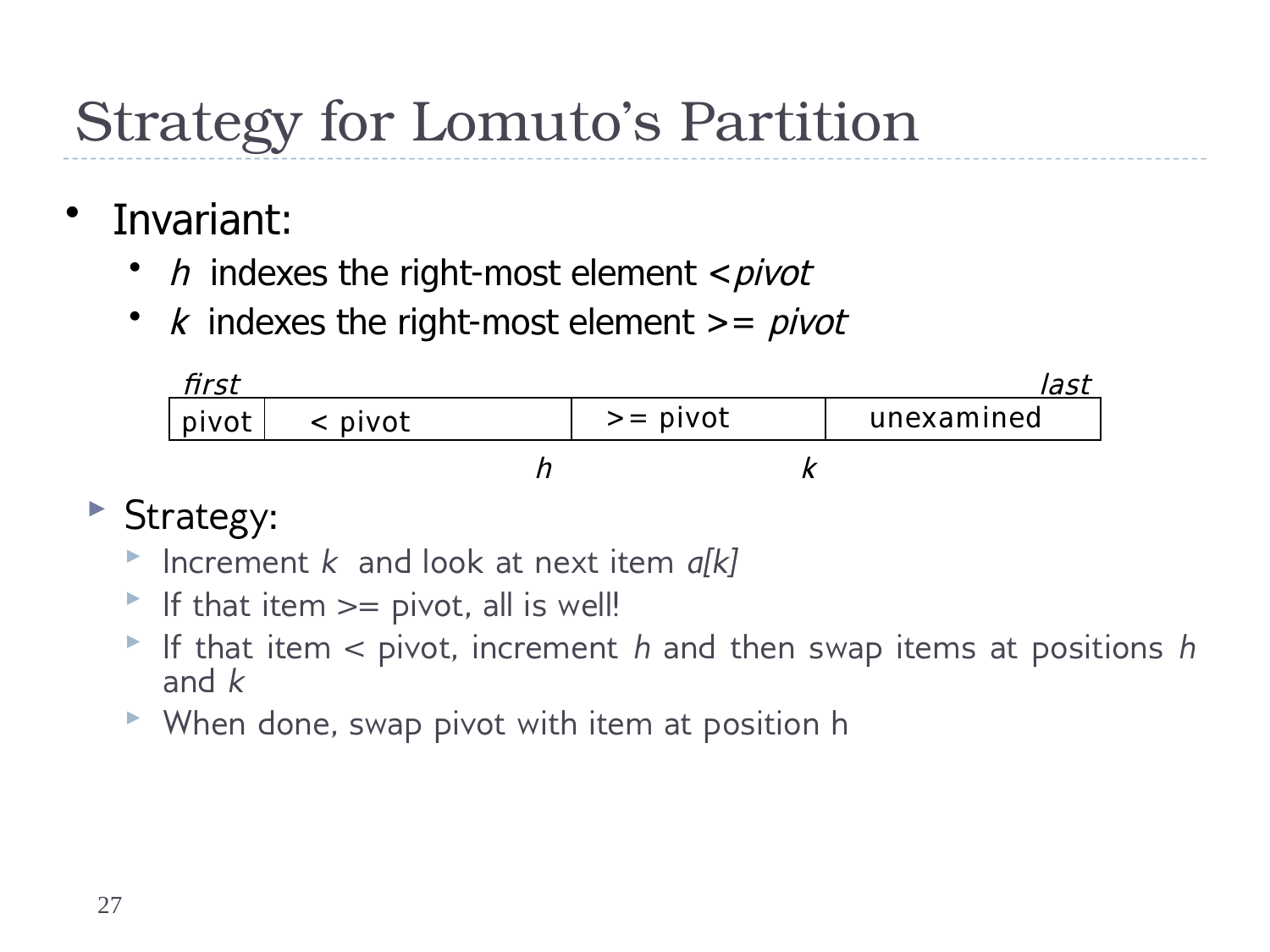

# Strategy for Lomuto’s Partition
Invariant:
h  indexes the right-most element <pivot
k  indexes the right-most element >= pivot
first
last
>= pivot
unexamined
< pivot

pivot

   h
k
Strategy:
Increment k  and look at next item a[k]
If that item >= pivot, all is well!
If that item < pivot, increment h and then swap items at positions h  and k
When done, swap pivot with item at position h
27